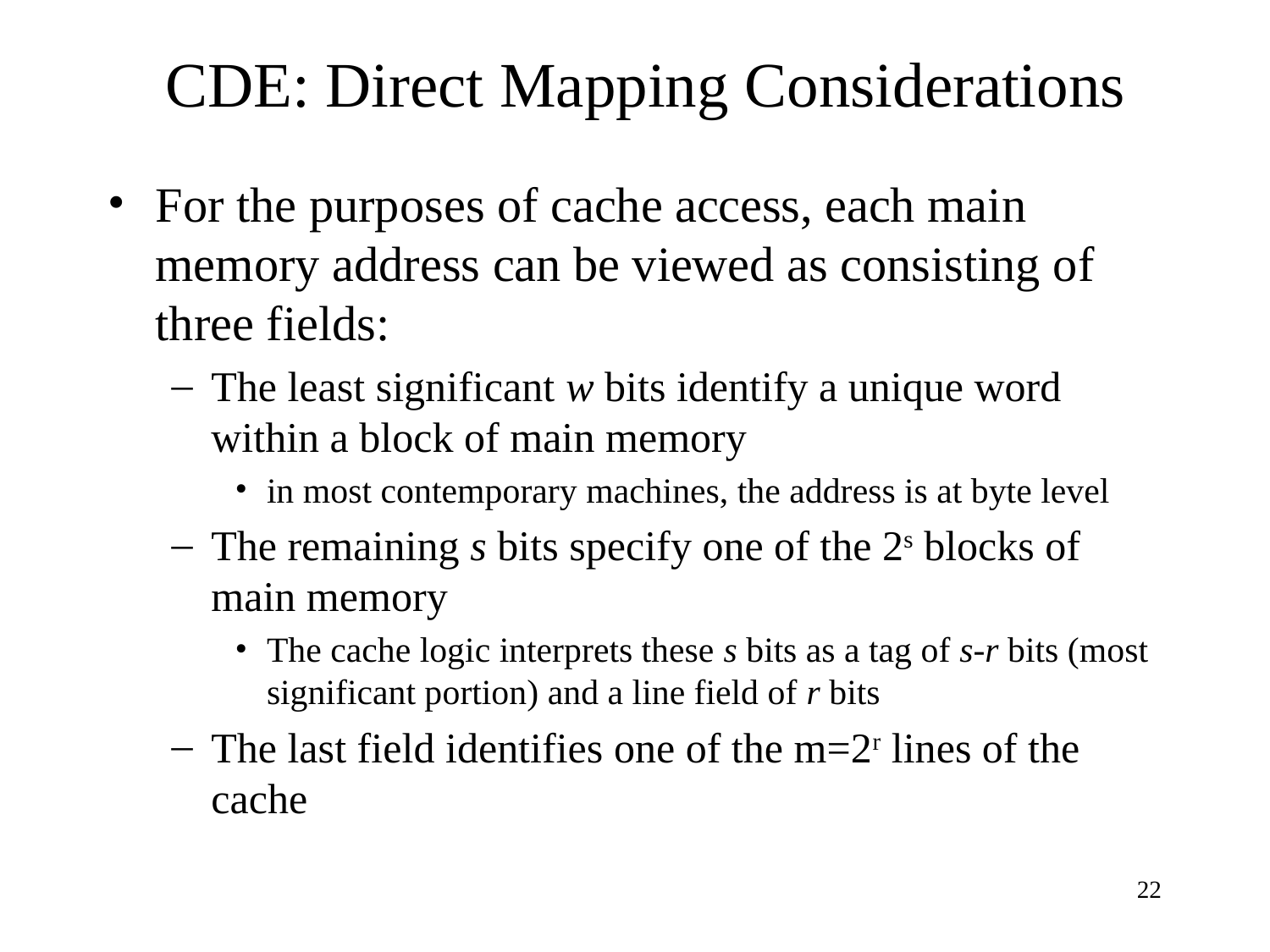

# CDE: Direct Mapping Considerations
For the purposes of cache access, each main memory address can be viewed as consisting of three fields:
The least significant w bits identify a unique word within a block of main memory
in most contemporary machines, the address is at byte level
The remaining s bits specify one of the 2s blocks of main memory
The cache logic interprets these s bits as a tag of s-r bits (most significant portion) and a line field of r bits
The last field identifies one of the m=2r lines of the cache
22